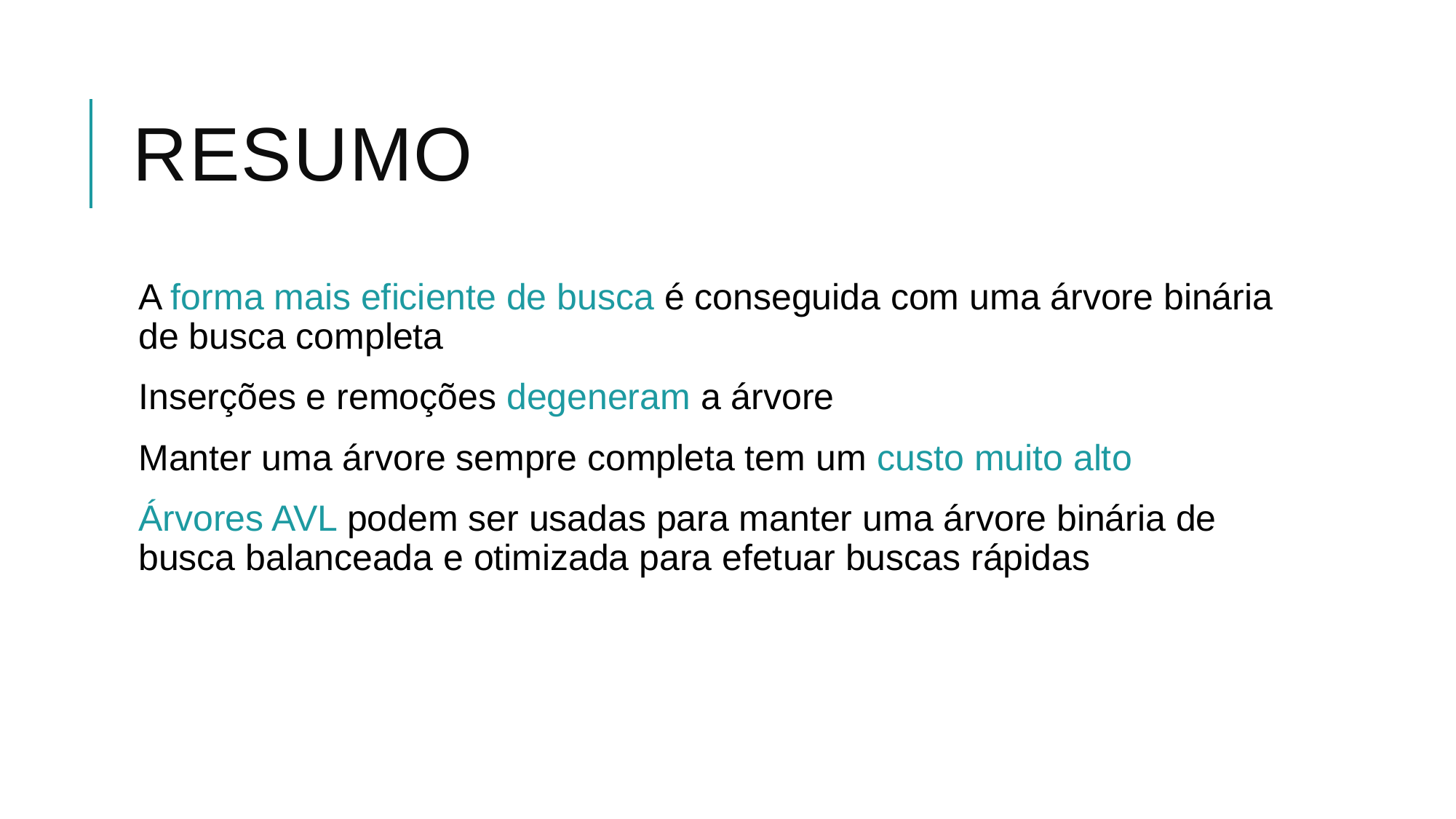

# Resumo
A forma mais eficiente de busca é conseguida com uma árvore binária de busca completa
Inserções e remoções degeneram a árvore
Manter uma árvore sempre completa tem um custo muito alto
Árvores AVL podem ser usadas para manter uma árvore binária de busca balanceada e otimizada para efetuar buscas rápidas